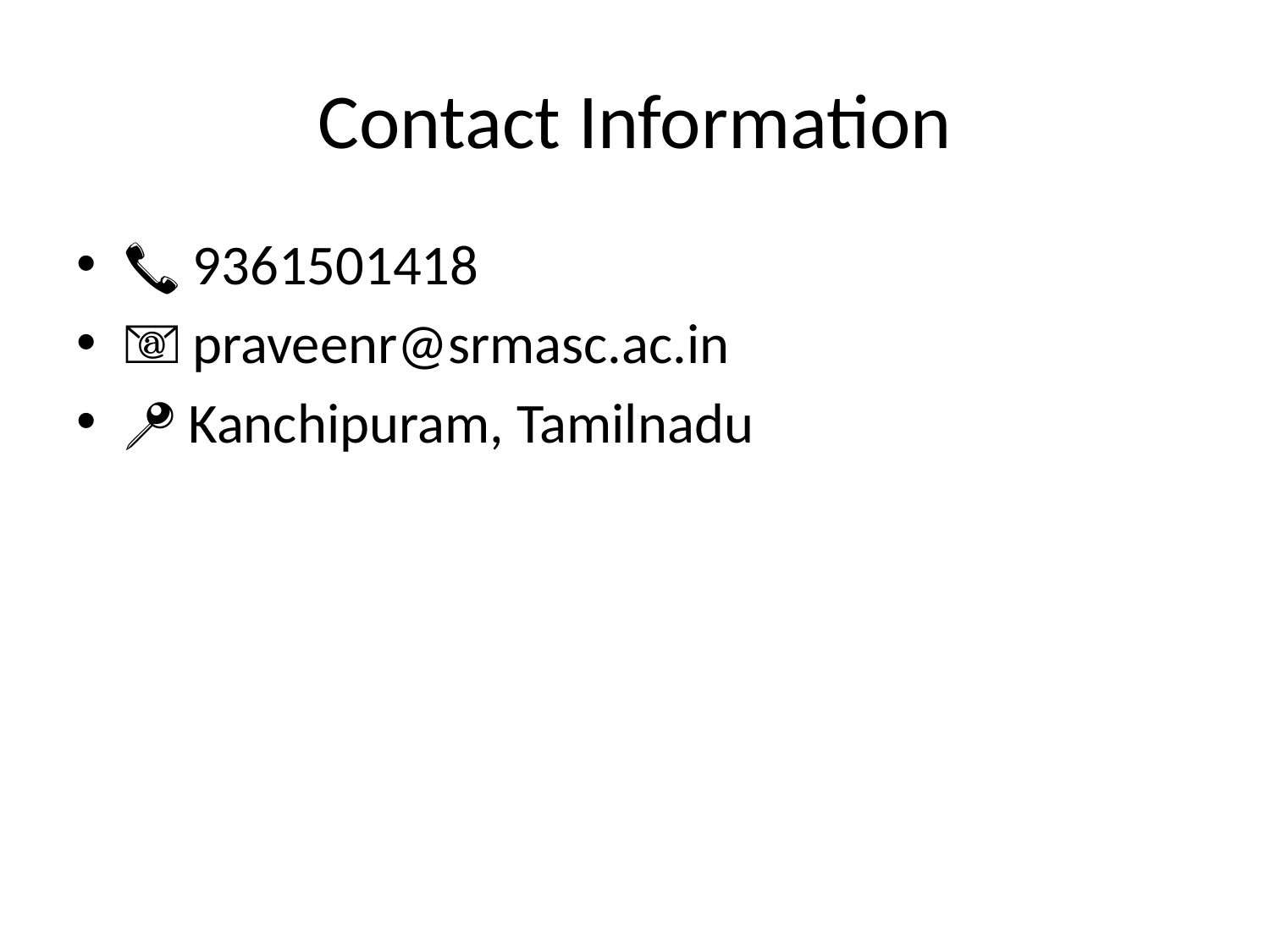

# Contact Information
📞 9361501418
📧 praveenr@srmasc.ac.in
📍 Kanchipuram, Tamilnadu